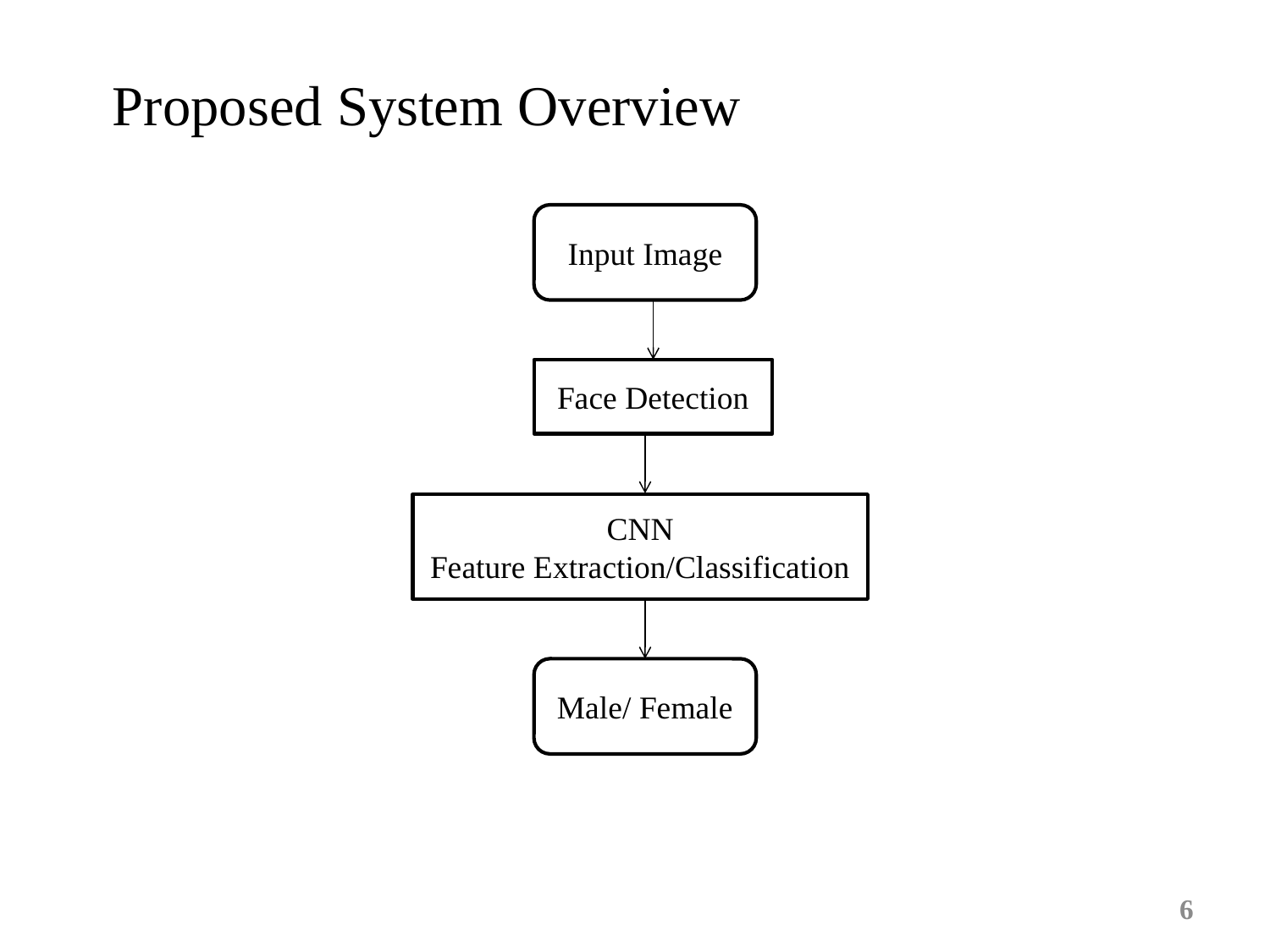

Proposed System Overview
Input Image
Face Detection
CNN
Feature Extraction/Classification
Male/ Female
6